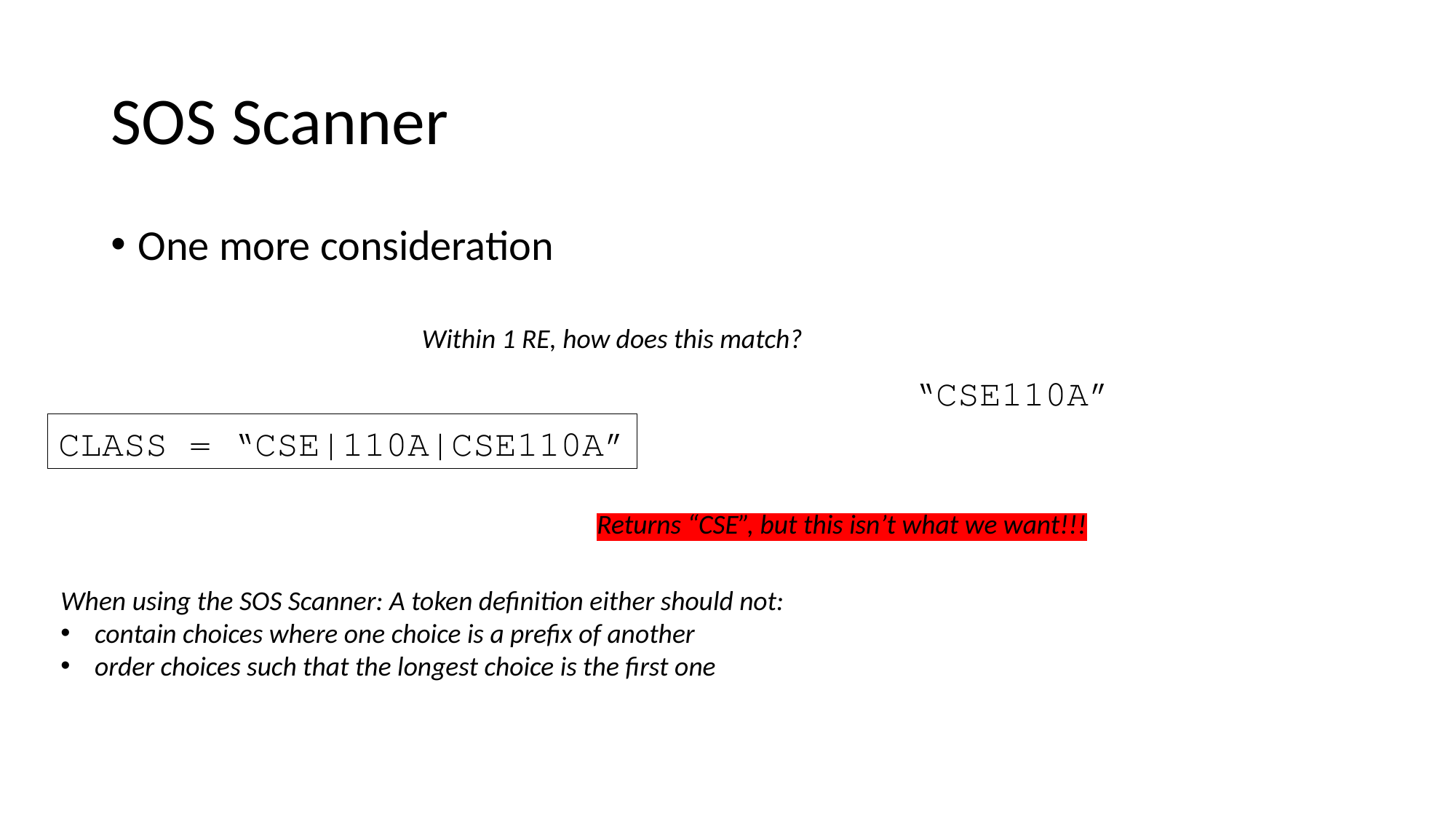

# SOS Scanner
One more consideration
Within 1 RE, how does this match?
“CSE110A”
CLASS = “CSE|110A|CSE110A”

Returns “CSE”, but this isn’t what we want!!!
When using the SOS Scanner: A token definition either should not:
contain choices where one choice is a prefix of another
order choices such that the longest choice is the first one